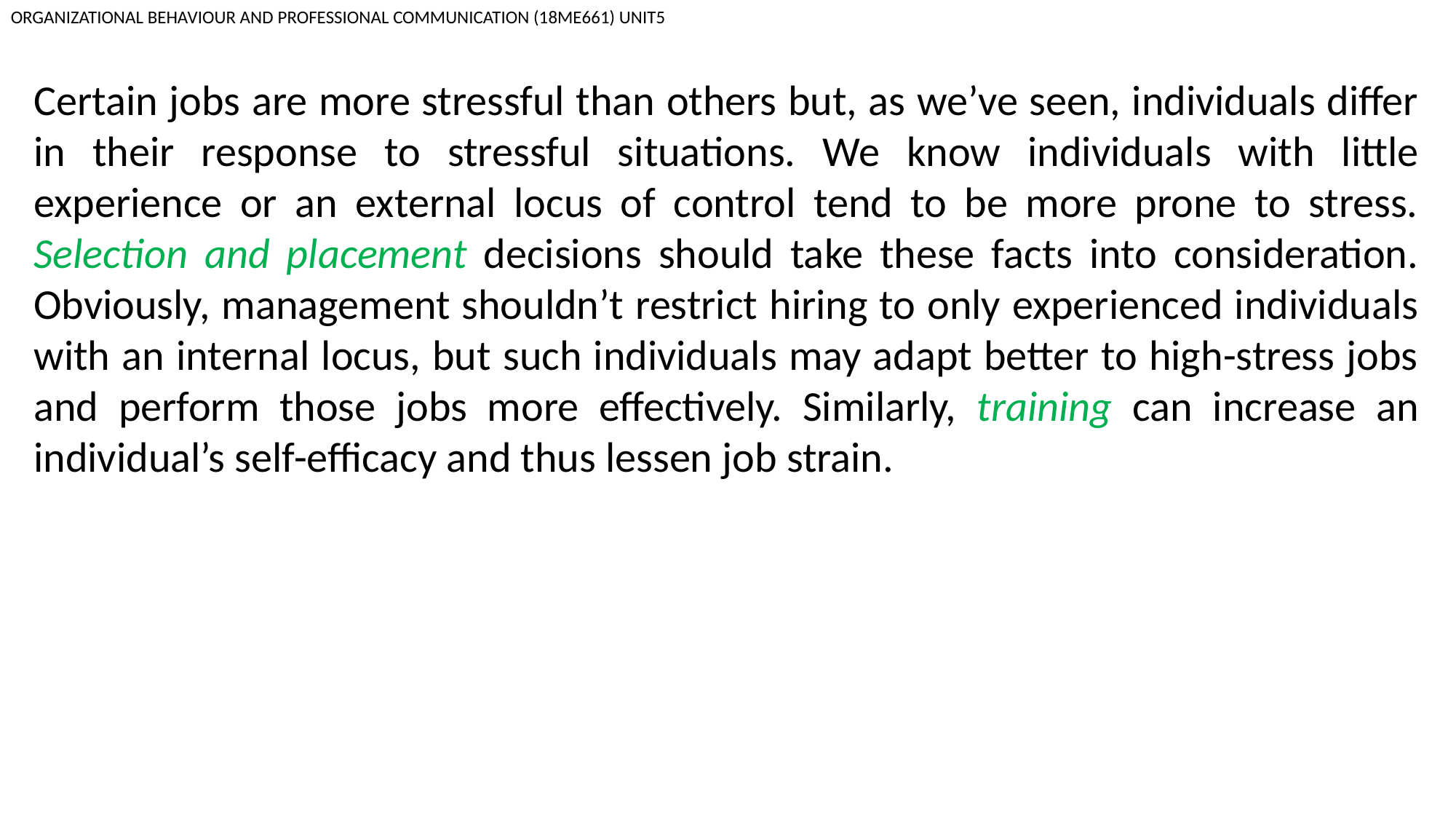

ORGANIZATIONAL BEHAVIOUR AND PROFESSIONAL COMMUNICATION (18ME661) UNIT5
Certain jobs are more stressful than others but, as we’ve seen, individuals differ in their response to stressful situations. We know individuals with little experience or an external locus of control tend to be more prone to stress. Selection and placement decisions should take these facts into consideration. Obviously, management shouldn’t restrict hiring to only experienced individuals with an internal locus, but such individuals may adapt better to high-stress jobs and perform those jobs more effectively. Similarly, training can increase an individual’s self-efficacy and thus lessen job strain.